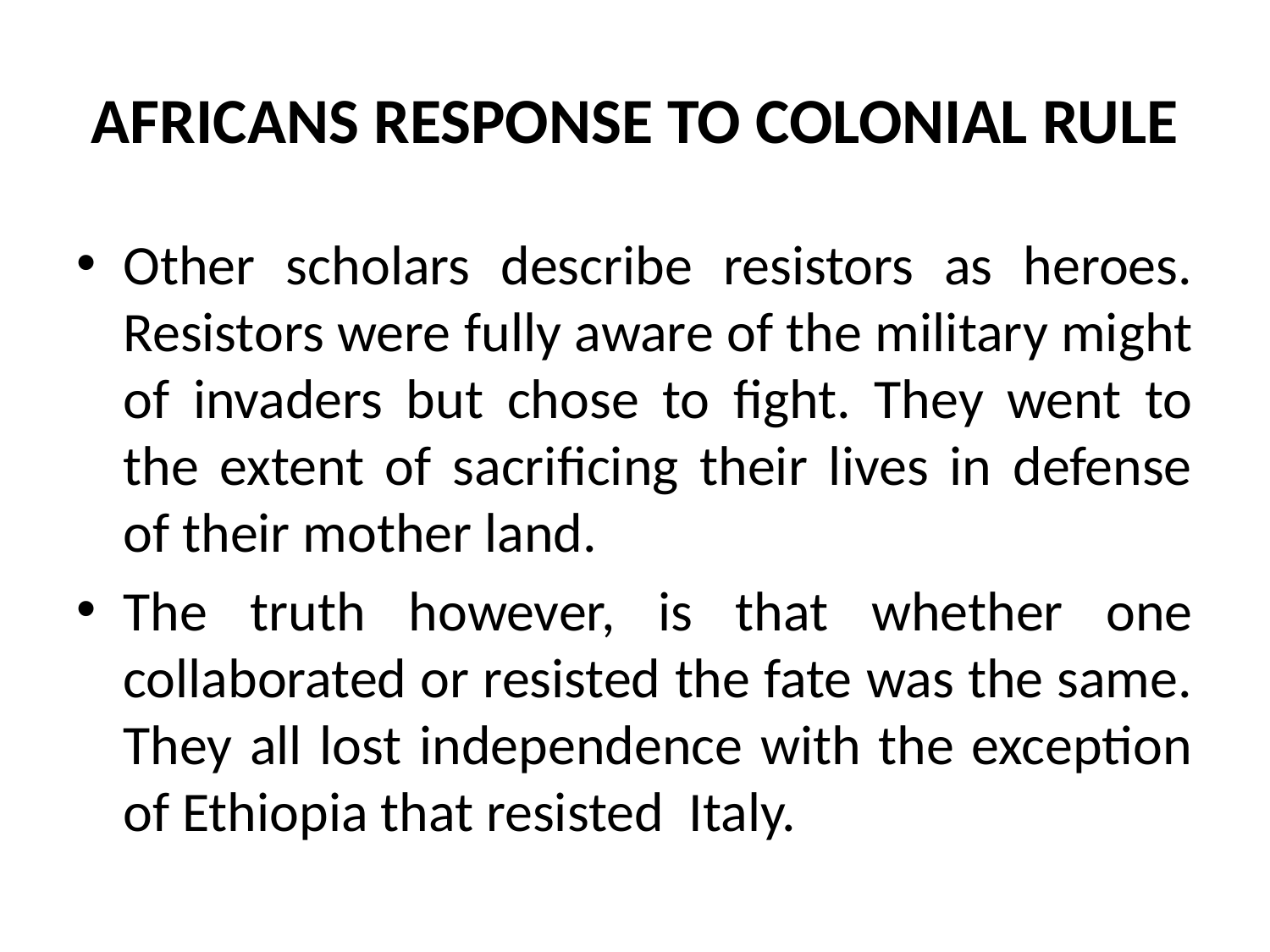

# AFRICANS RESPONSE TO COLONIAL RULE
Other scholars describe resistors as heroes. Resistors were fully aware of the military might of invaders but chose to fight. They went to the extent of sacrificing their lives in defense of their mother land.
The truth however, is that whether one collaborated or resisted the fate was the same. They all lost independence with the exception of Ethiopia that resisted  Italy.